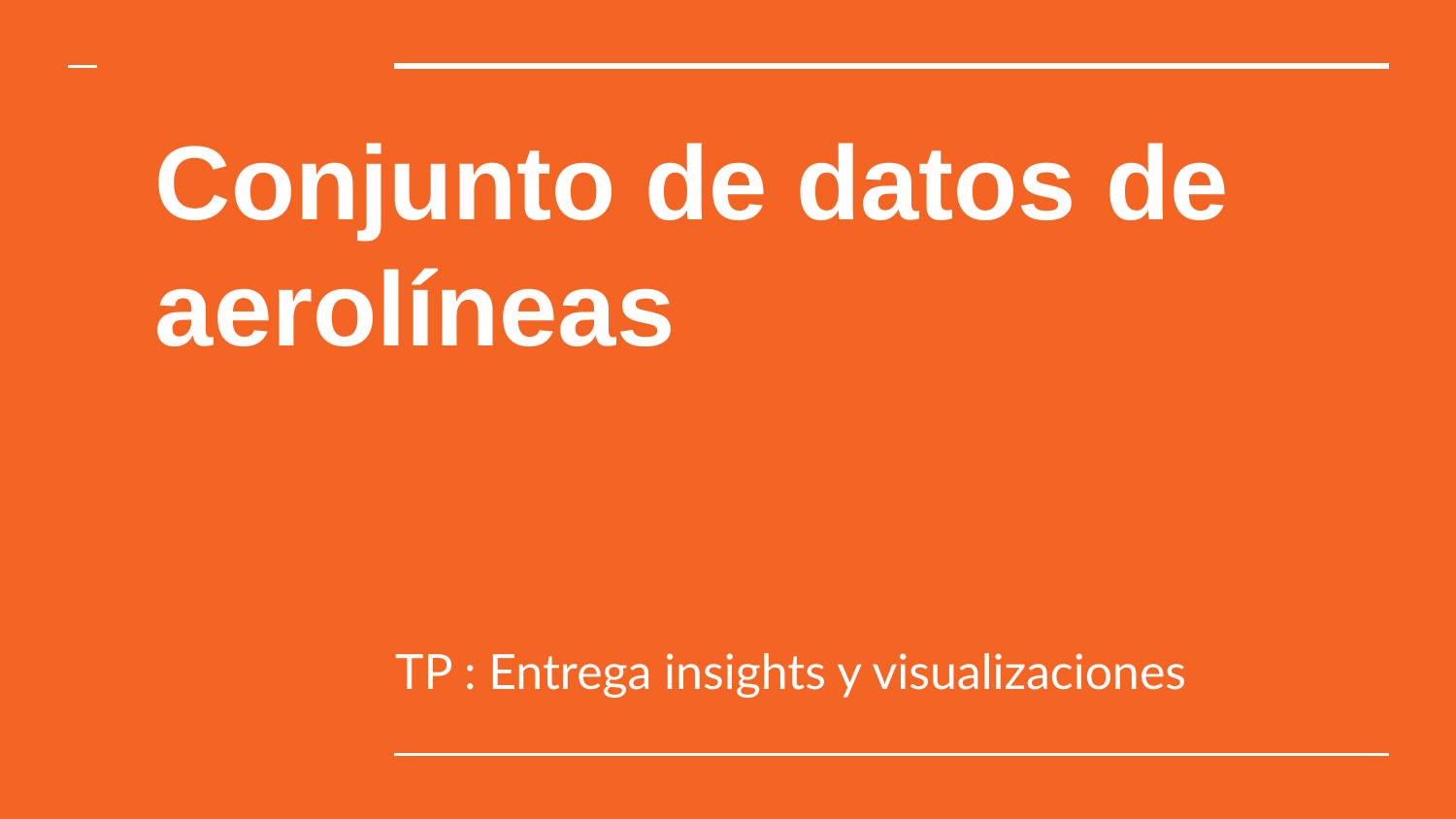

# Conjunto de datos de aerolíneas
TP : Entrega insights y visualizaciones